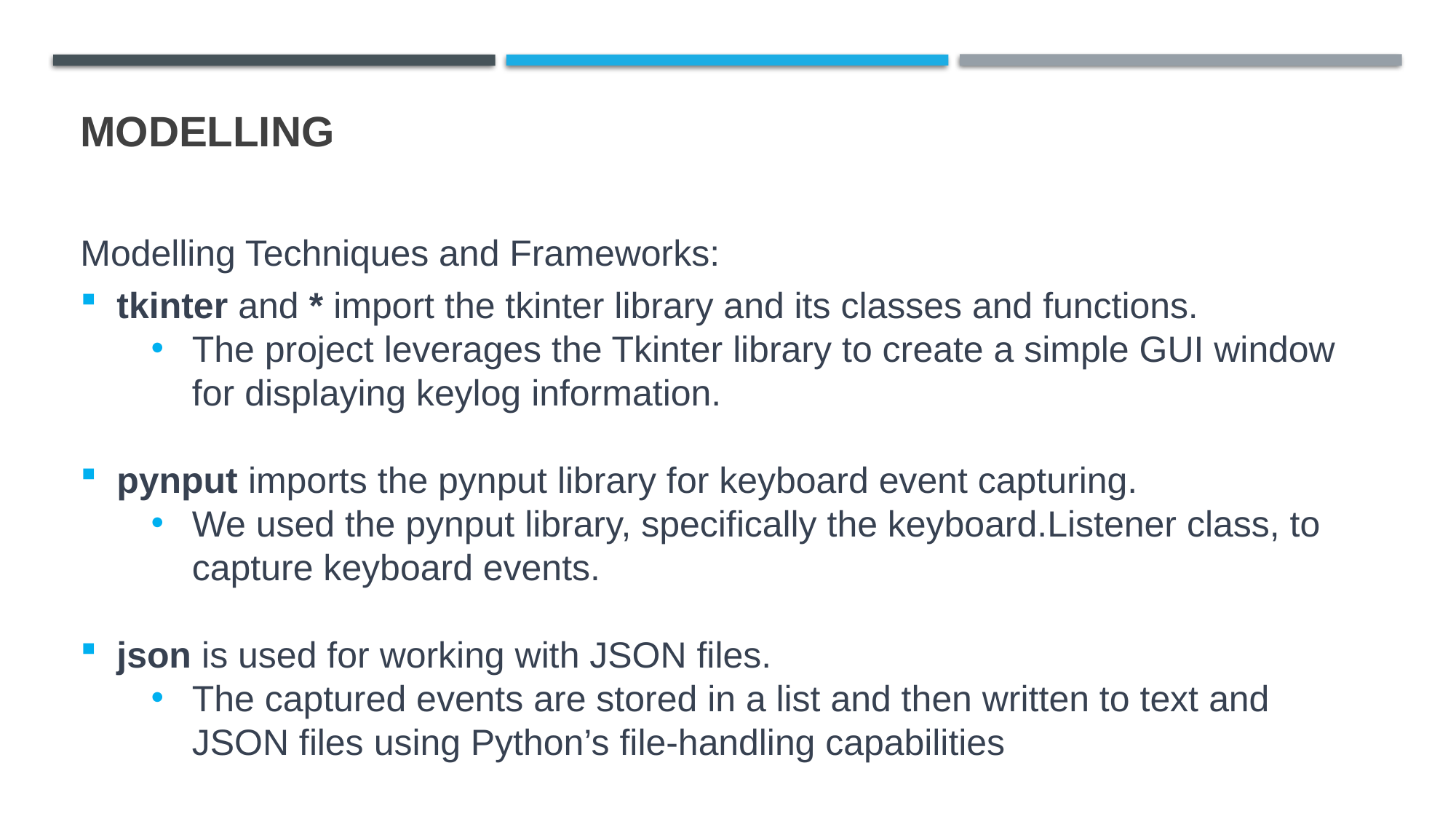

# MODELLING
Modelling Techniques and Frameworks:
tkinter and * import the tkinter library and its classes and functions.
The project leverages the Tkinter library to create a simple GUI window for displaying keylog information.

pynput imports the pynput library for keyboard event capturing.
We used the pynput library, specifically the keyboard.Listener class, to capture keyboard events.

json is used for working with JSON files.
The captured events are stored in a list and then written to text and JSON files using Python’s file-handling capabilities